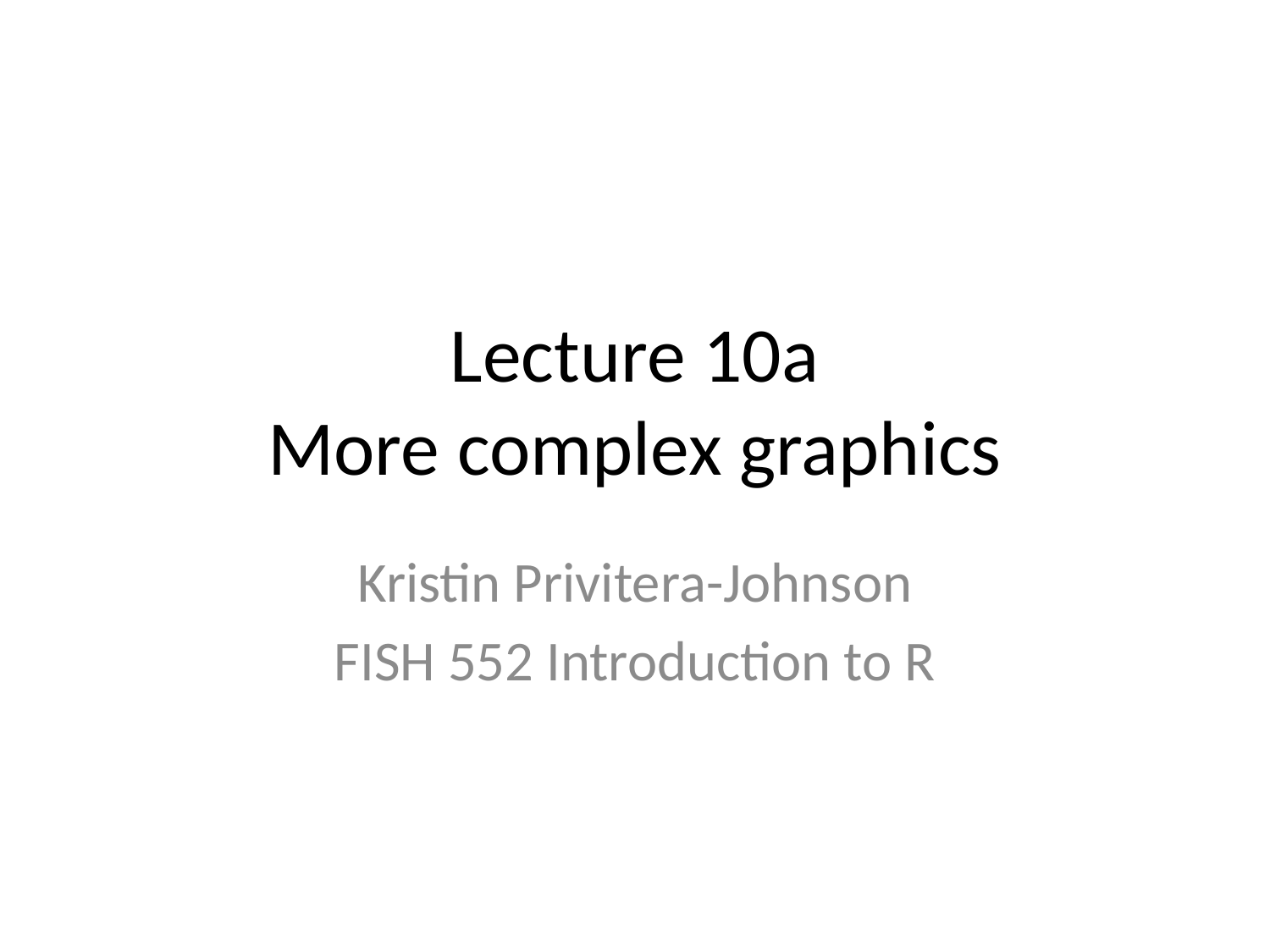

# Lecture 10a More complex graphics
Kristin Privitera-Johnson
FISH 552 Introduction to R